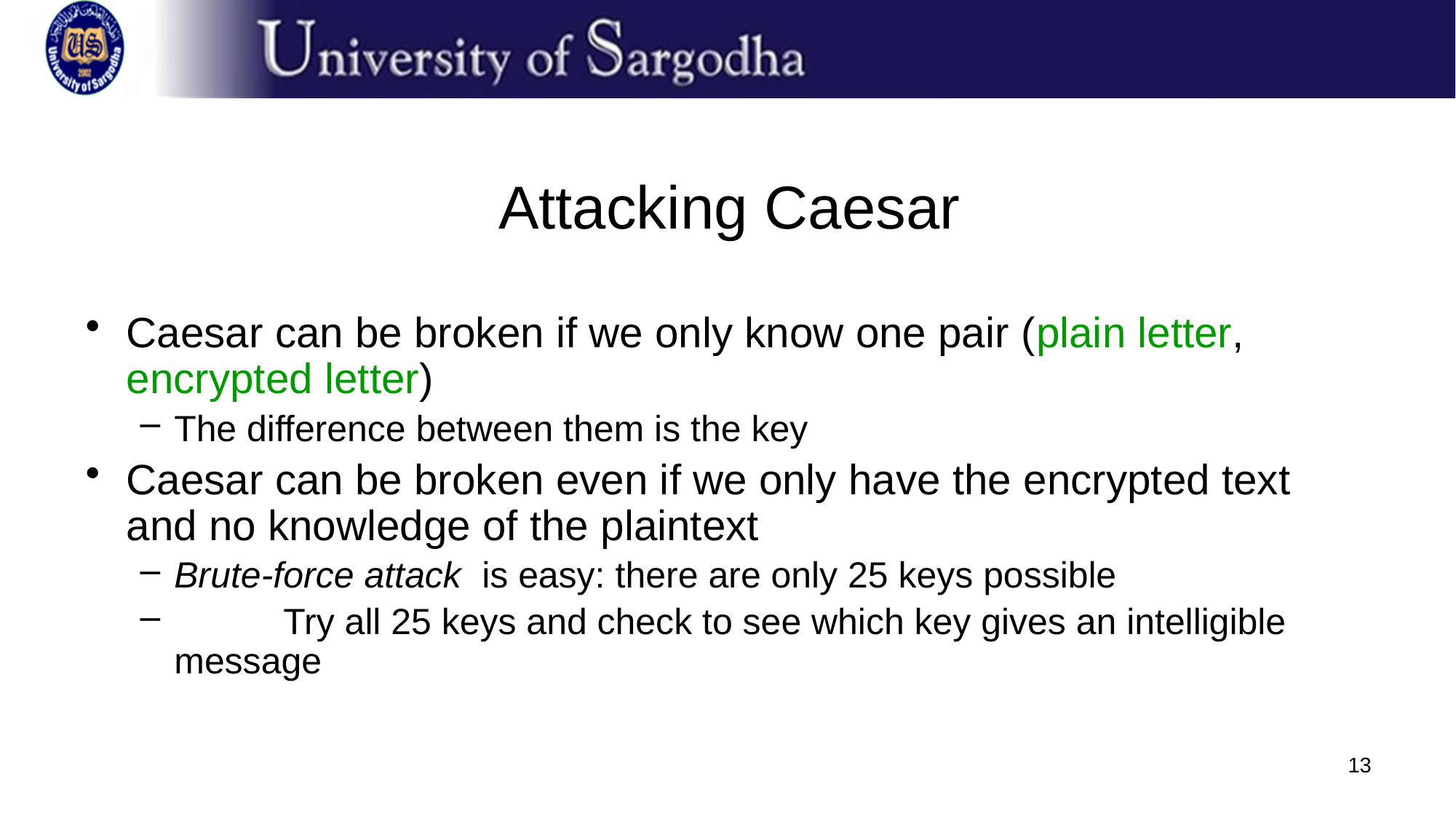

# Attacking Caesar

Caesar can be broken if we only know one pair (plain letter, encrypted letter)
The difference between them is the key
Caesar can be broken even if we only have the encrypted text and no knowledge of the plaintext
Brute-force attack  is easy: there are only 25 keys possible
	Try all 25 keys and check to see which key gives an intelligible message

13